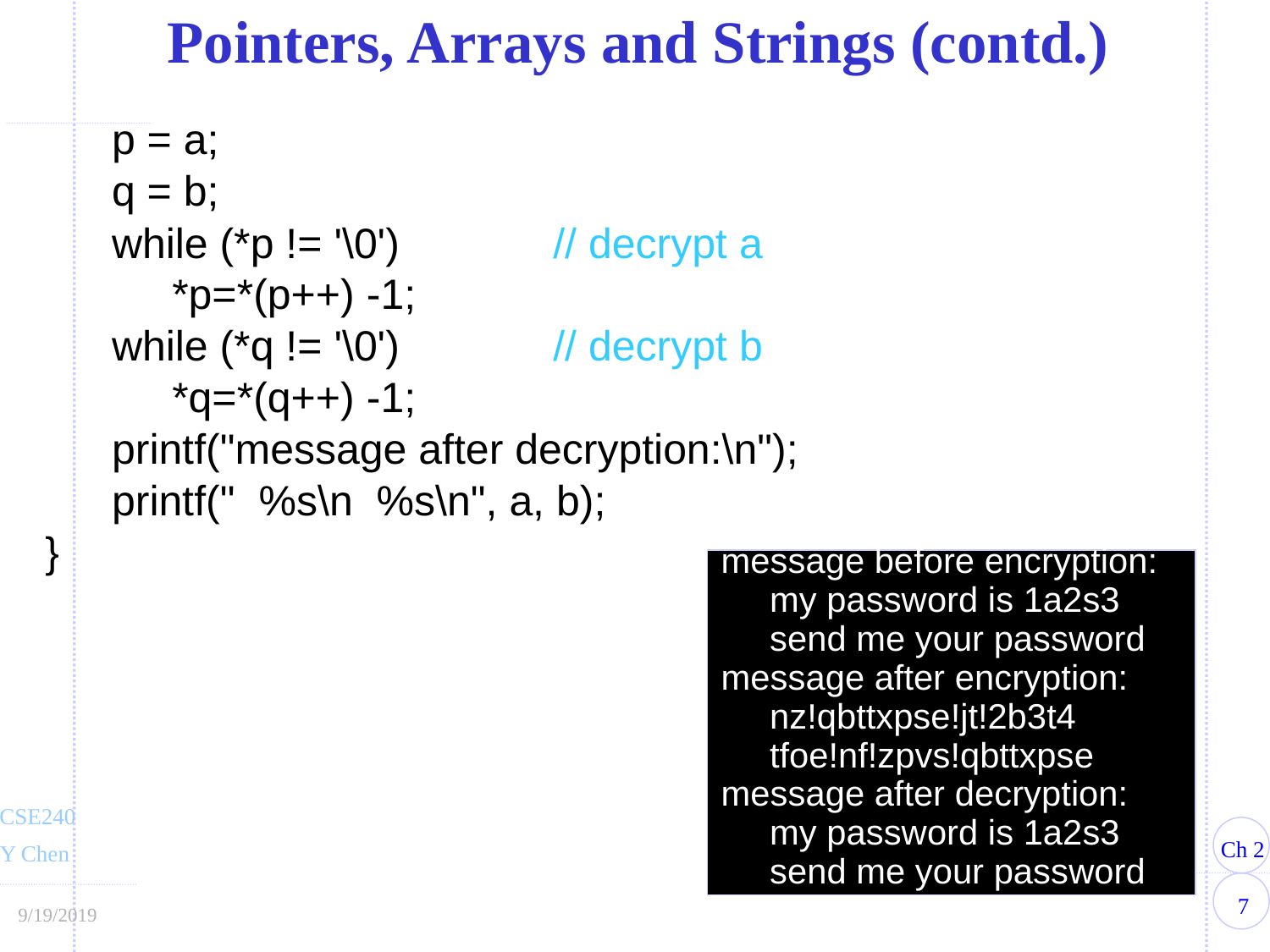

Pointers, Arrays and Strings (contd.)
	p = a;
	q = b;
	while (*p != '\0')		// decrypt a
		*p=*(p++) -1;
	while (*q != '\0') 		// decrypt b
		*q=*(q++) -1;
	printf("message after decryption:\n");
	printf("  %s\n  %s\n", a, b);
}
message before encryption:
     my password is 1a2s3
     send me your password
message after encryption:
     nz!qbttxpse!jt!2b3t4
     tfoe!nf!zpvs!qbttxpse
message after decryption:
     my password is 1a2s3
     send me your password